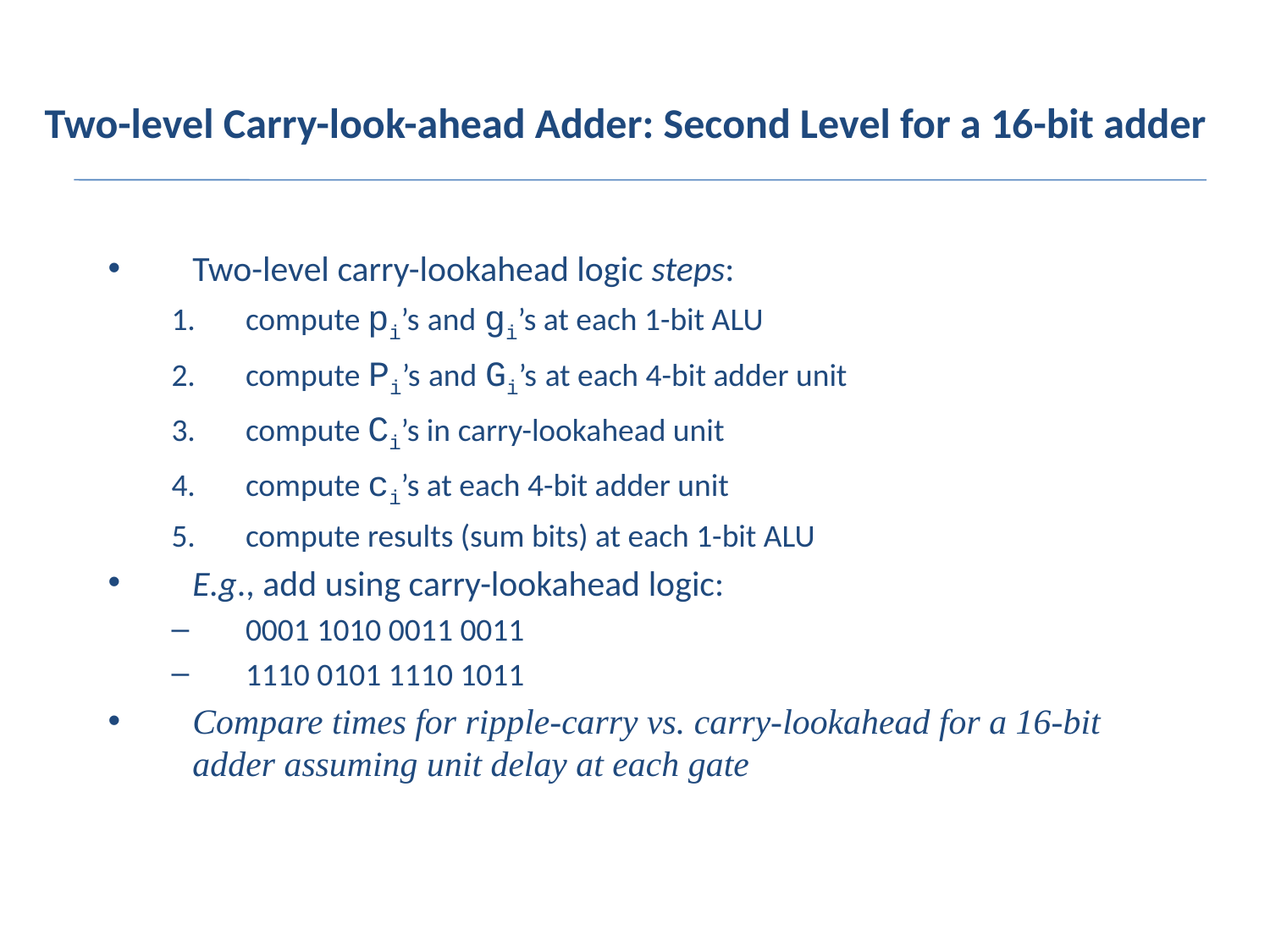

# Two-level Carry-look-ahead Adder: Second Level for a 16-bit adder

Two-level carry-lookahead logic steps:
compute pi’s and gi’s at each 1-bit ALU
compute Pi’s and Gi’s at each 4-bit adder unit
compute Ci’s in carry-lookahead unit
compute ci’s at each 4-bit adder unit
compute results (sum bits) at each 1-bit ALU
E.g., add using carry-lookahead logic:
0001 1010 0011 0011
1110 0101 1110 1011
Compare times for ripple-carry vs. carry-lookahead for a 16-bit adder assuming unit delay at each gate